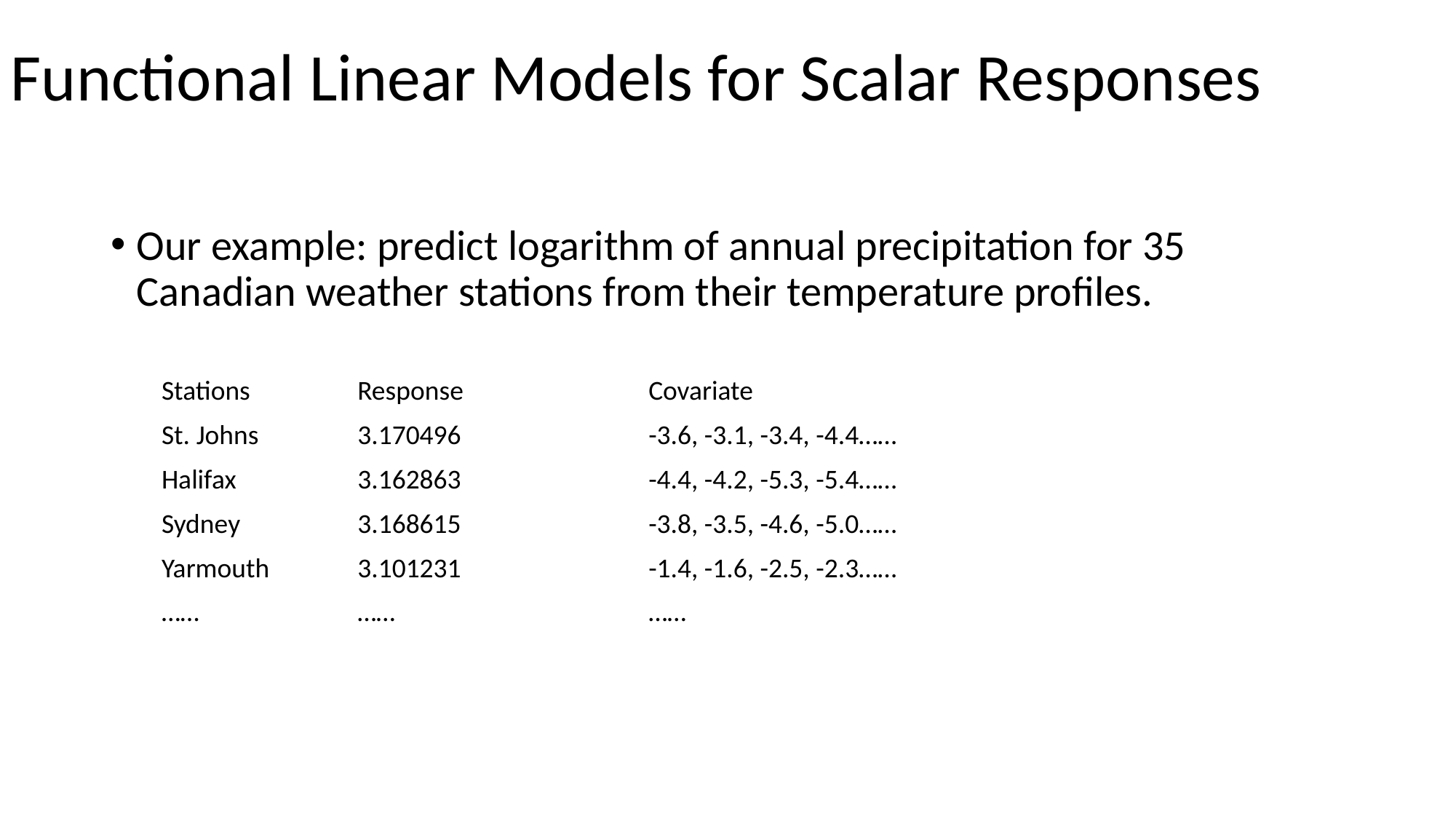

Functional Linear Models for Scalar Responses
Our example: predict logarithm of annual precipitation for 35 Canadian weather stations from their temperature profiles.

| Stations | Response | Covariate |
| --- | --- | --- |
| St. Johns | 3.170496 | -3.6, -3.1, -3.4, -4.4…… |
| Halifax | 3.162863 | -4.4, -4.2, -5.3, -5.4…… |
| Sydney | 3.168615 | -3.8, -3.5, -4.6, -5.0…… |
| Yarmouth | 3.101231 | -1.4, -1.6, -2.5, -2.3…… |
| …… | …… | …… |